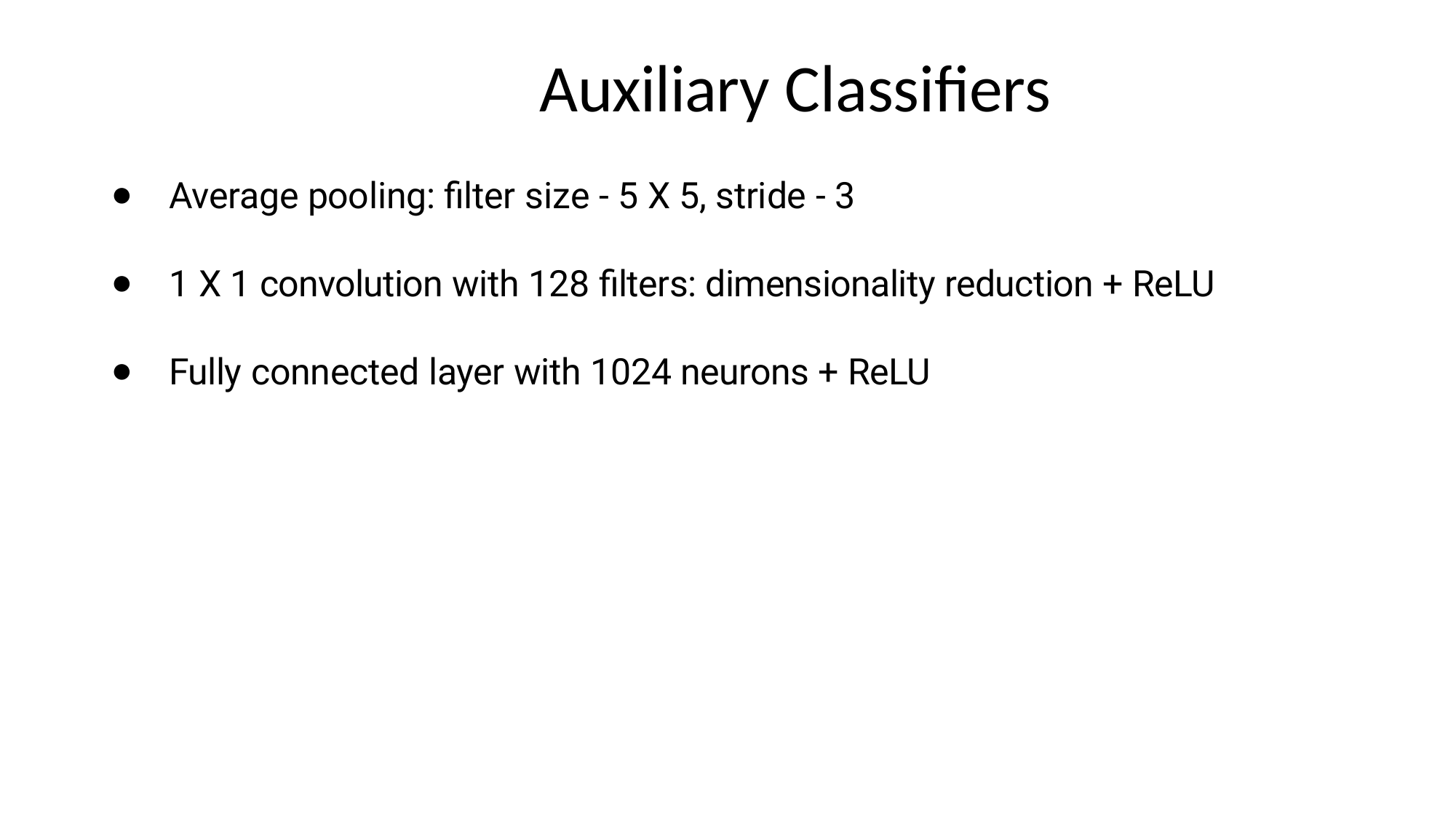

# Auxiliary Classifiers
Average pooling: filter size - 5 X 5, stride - 3

1 X 1 convolution with 128 filters: dimensionality reduction + ReLU

Fully connected layer with 1024 neurons + ReLU